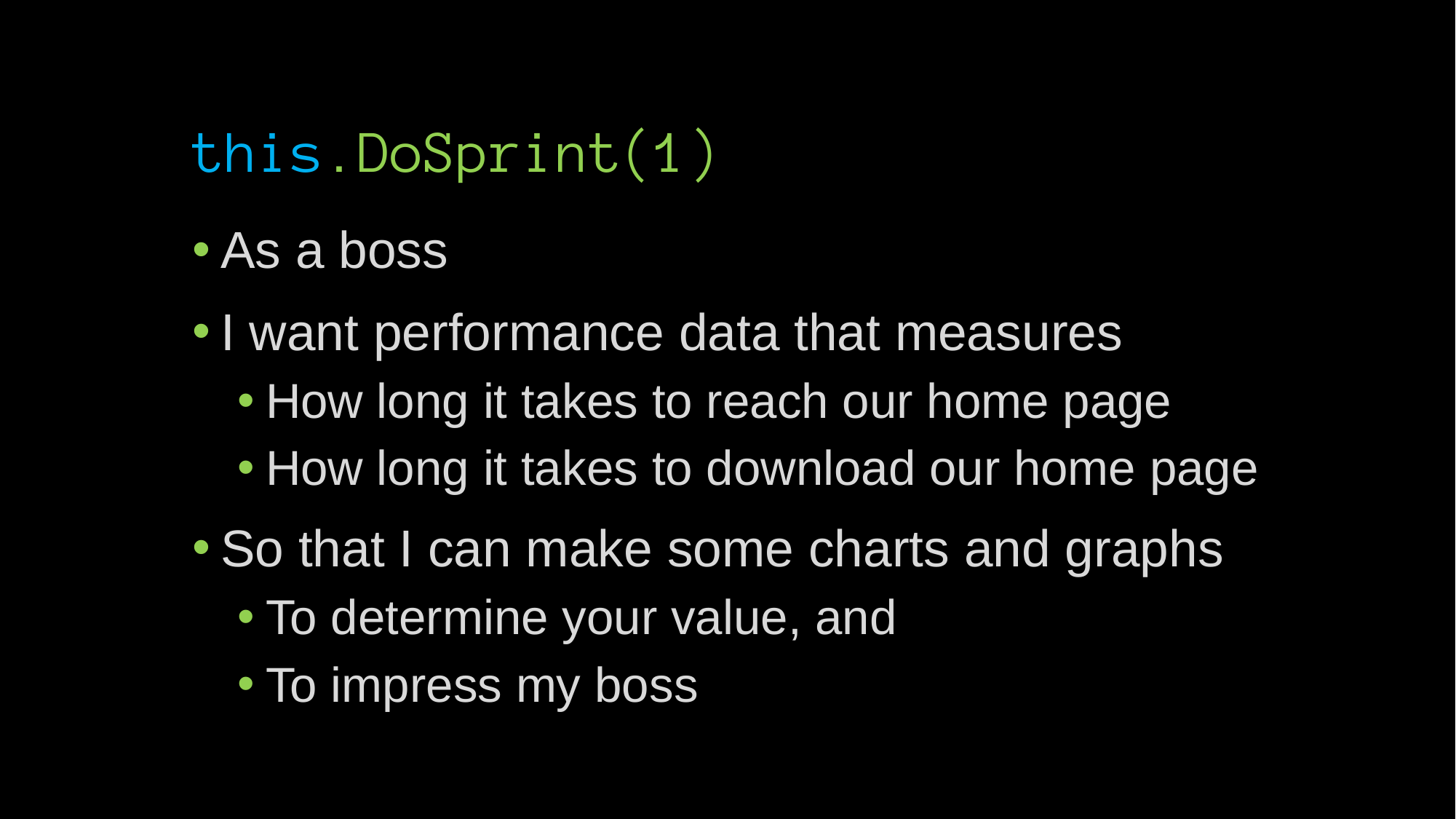

# this.DoSprint(1)
As a boss
I want performance data that measures
How long it takes to reach our home page
How long it takes to download our home page
So that I can make some charts and graphs
To determine your value, and
To impress my boss